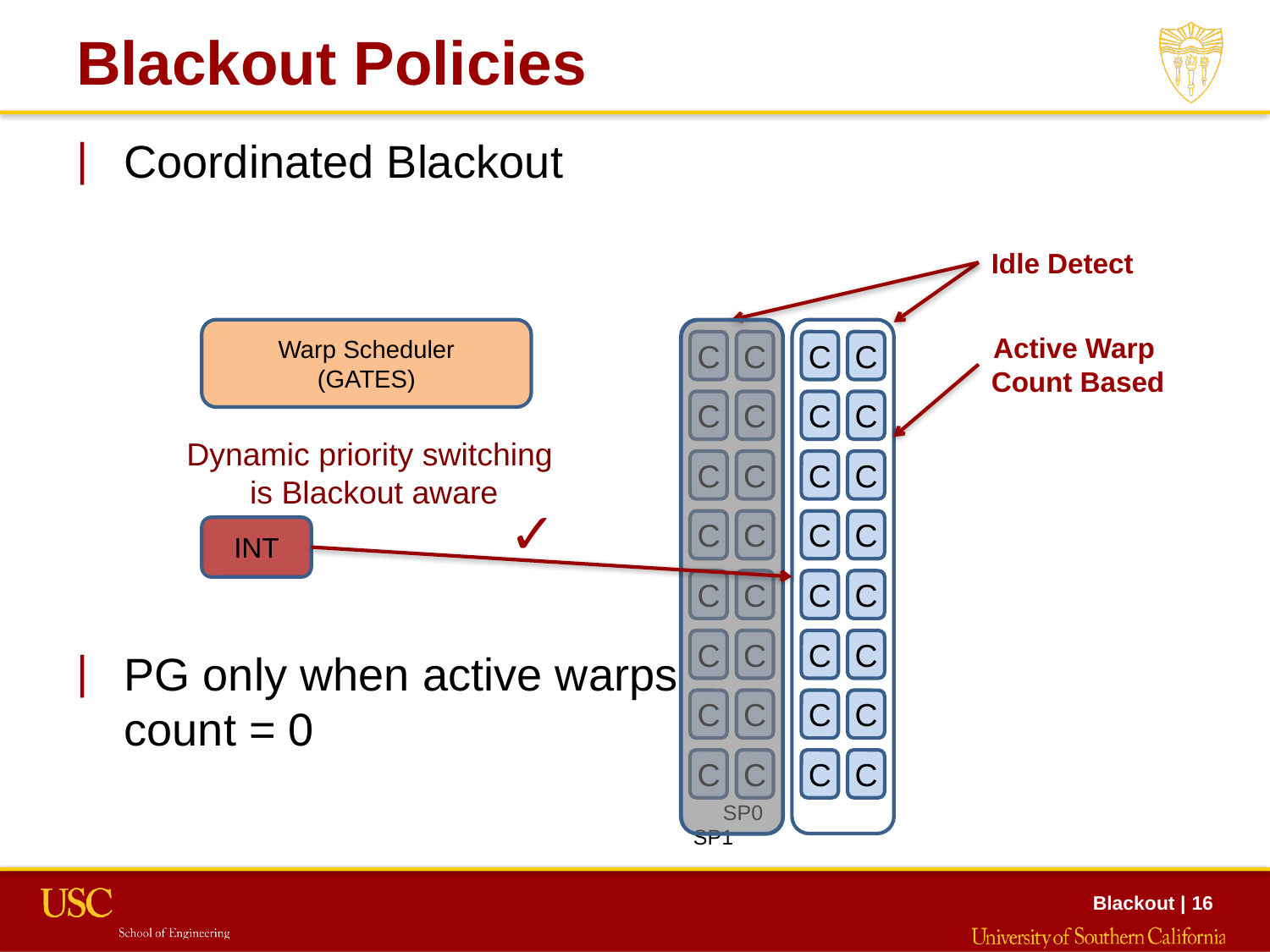

# Blackout Policies
Coordinated Blackout

PG only when active warps
count = 0

Idle Detect
Warp Scheduler
(GATES)

C
C
C
C
C
C
C
C
C
C
C
C
C
C
C
C

C
C
C
C
C
C
C
C
C
C
C
C
C
C
C
C
Active Warp
Count Based

Dynamic priority switching
is Blackout aware
✓
INT
     SP0                  SP1
Blackout | 16